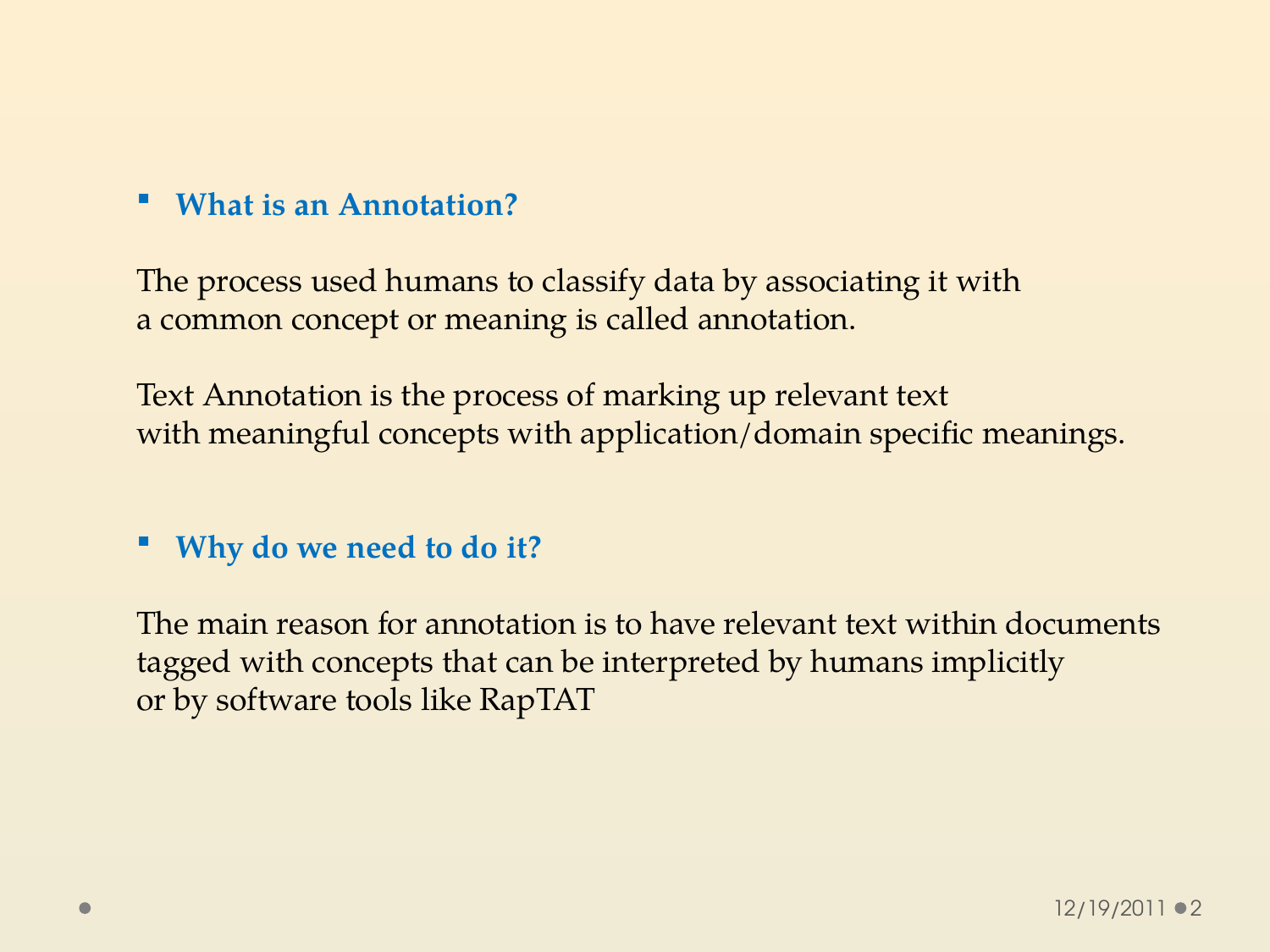

What is an Annotation?

The process used humans to classify data by associating it with
a common concept or meaning is called annotation.

Text Annotation is the process of marking up relevant text
with meaningful concepts with application/domain specific meanings.

Why do we need to do it?

The main reason for annotation is to have relevant text within documents
tagged with concepts that can be interpreted by humans implicitly
or by software tools like RapTAT

12/19/2011
2